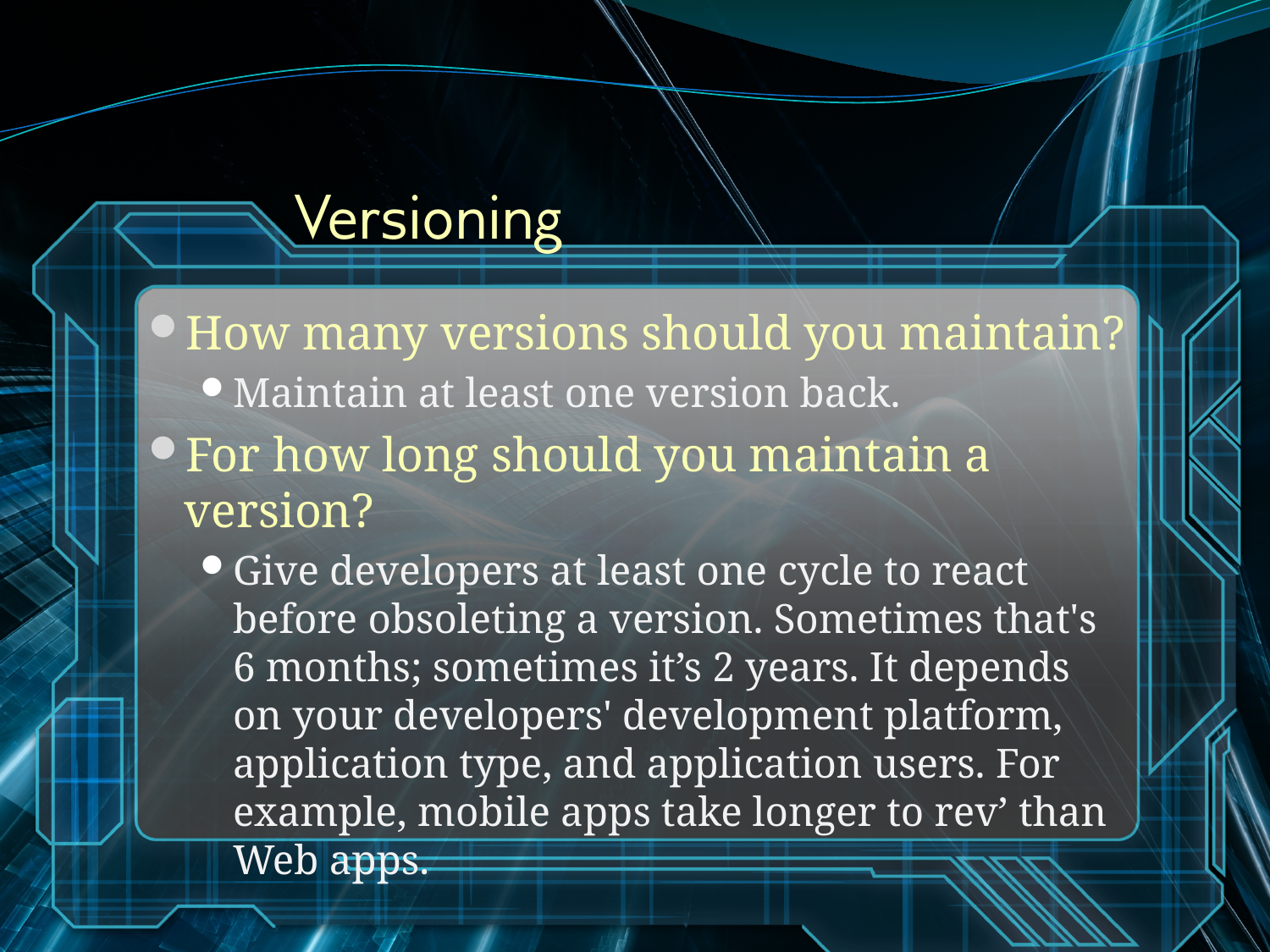

# Versioning
How many versions should you maintain?
Maintain at least one version back.
For how long should you maintain a version?
Give developers at least one cycle to react before obsoleting a version. Sometimes that's 6 months; sometimes it’s 2 years. It depends on your developers' development platform, application type, and application users. For example, mobile apps take longer to rev’ than Web apps.